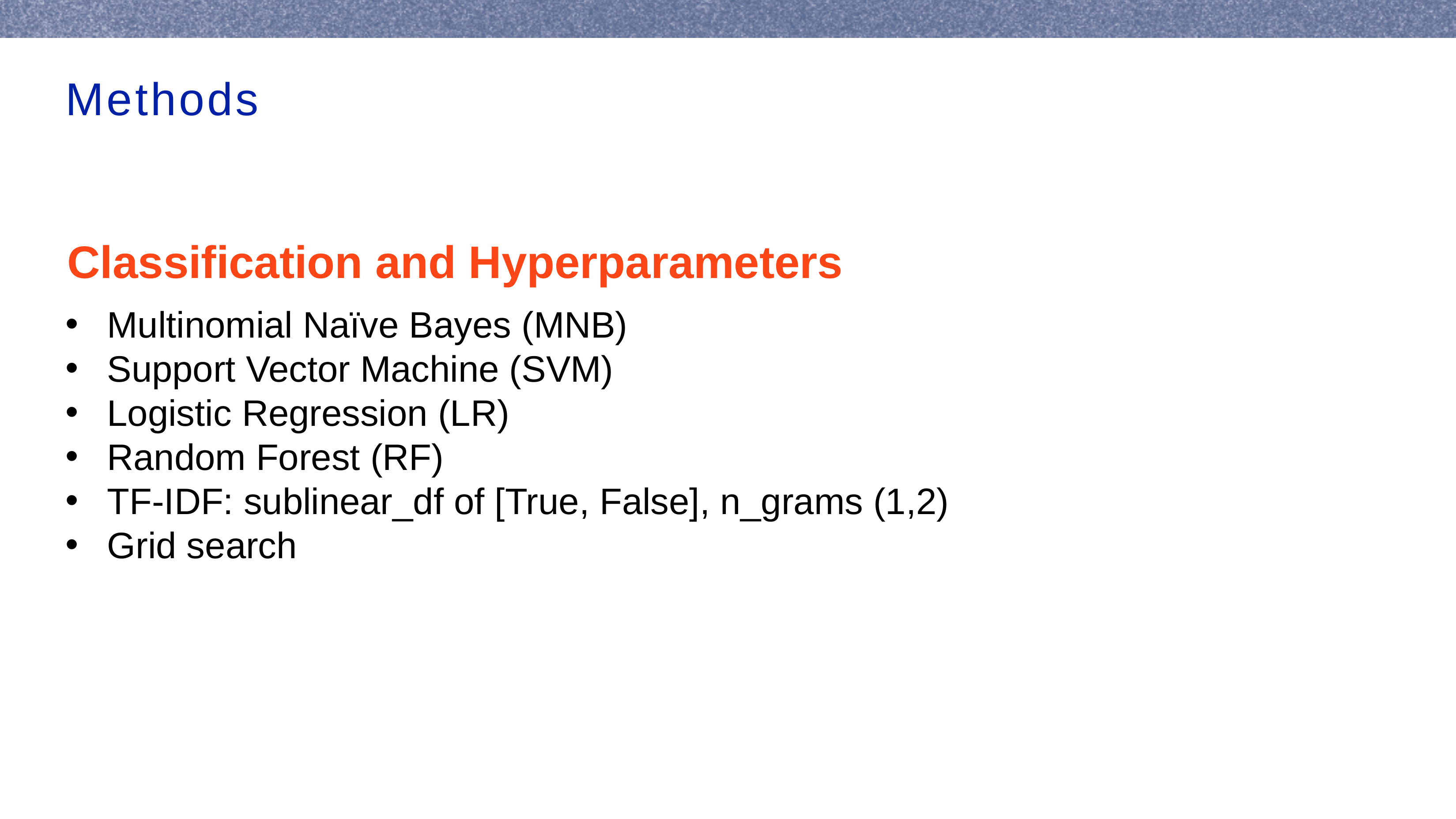

Methods
Classification and Hyperparameters

Multinomial Naïve Bayes (MNB)
Support Vector Machine (SVM)
Logistic Regression (LR)
Random Forest (RF)
TF-IDF: sublinear_df of [True, False], n_grams (1,2)
Grid search